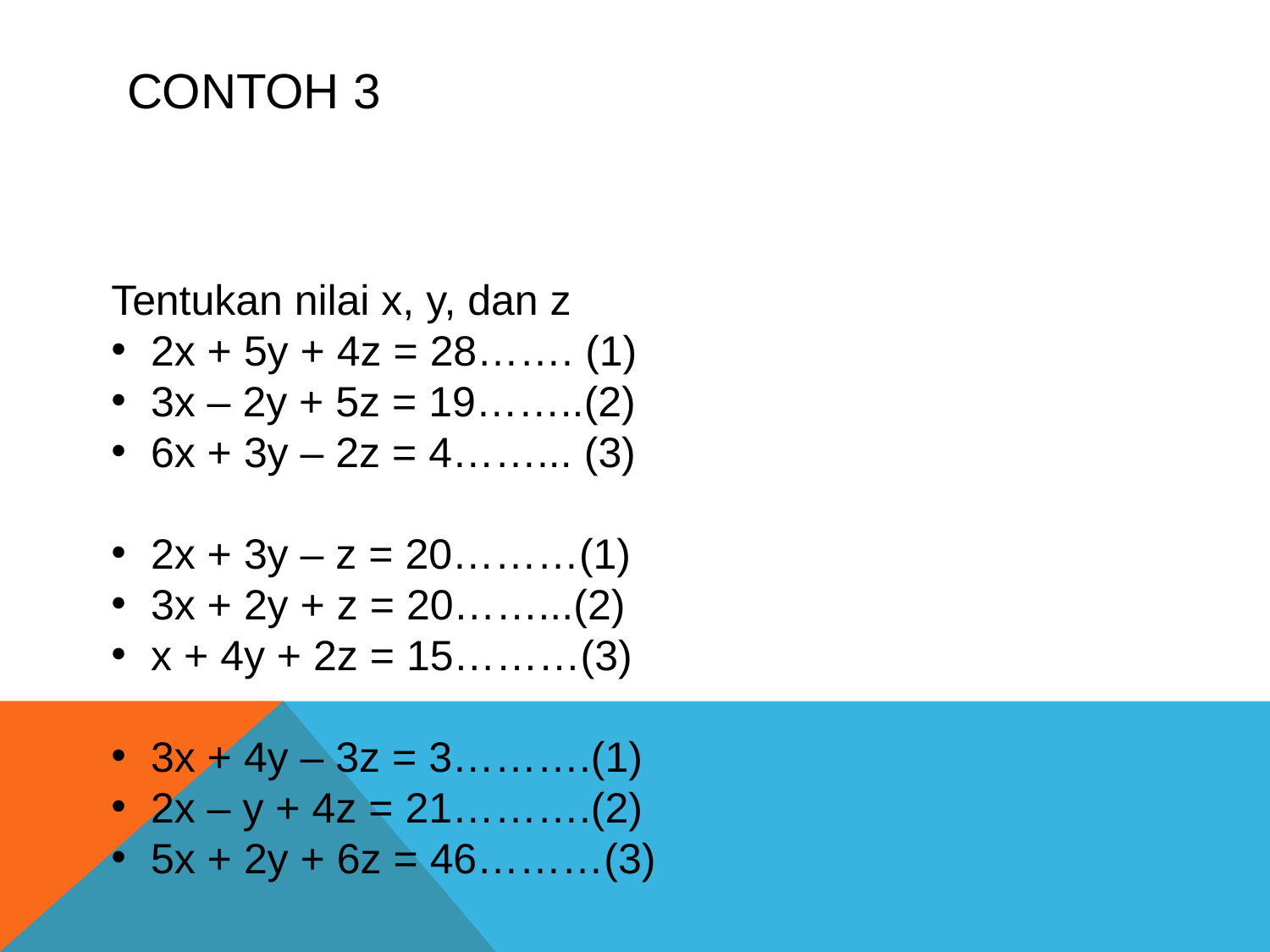

# Contoh 3
Tentukan nilai x, y, dan z
2x + 5y + 4z = 28……. (1)
3x – 2y + 5z = 19……..(2)
6x + 3y – 2z = 4……... (3)

2x + 3y – z = 20………(1)
3x + 2y + z = 20……...(2)
x + 4y + 2z = 15………(3)

3x + 4y – 3z = 3……….(1)
2x – y + 4z = 21……….(2)
5x + 2y + 6z = 46………(3)